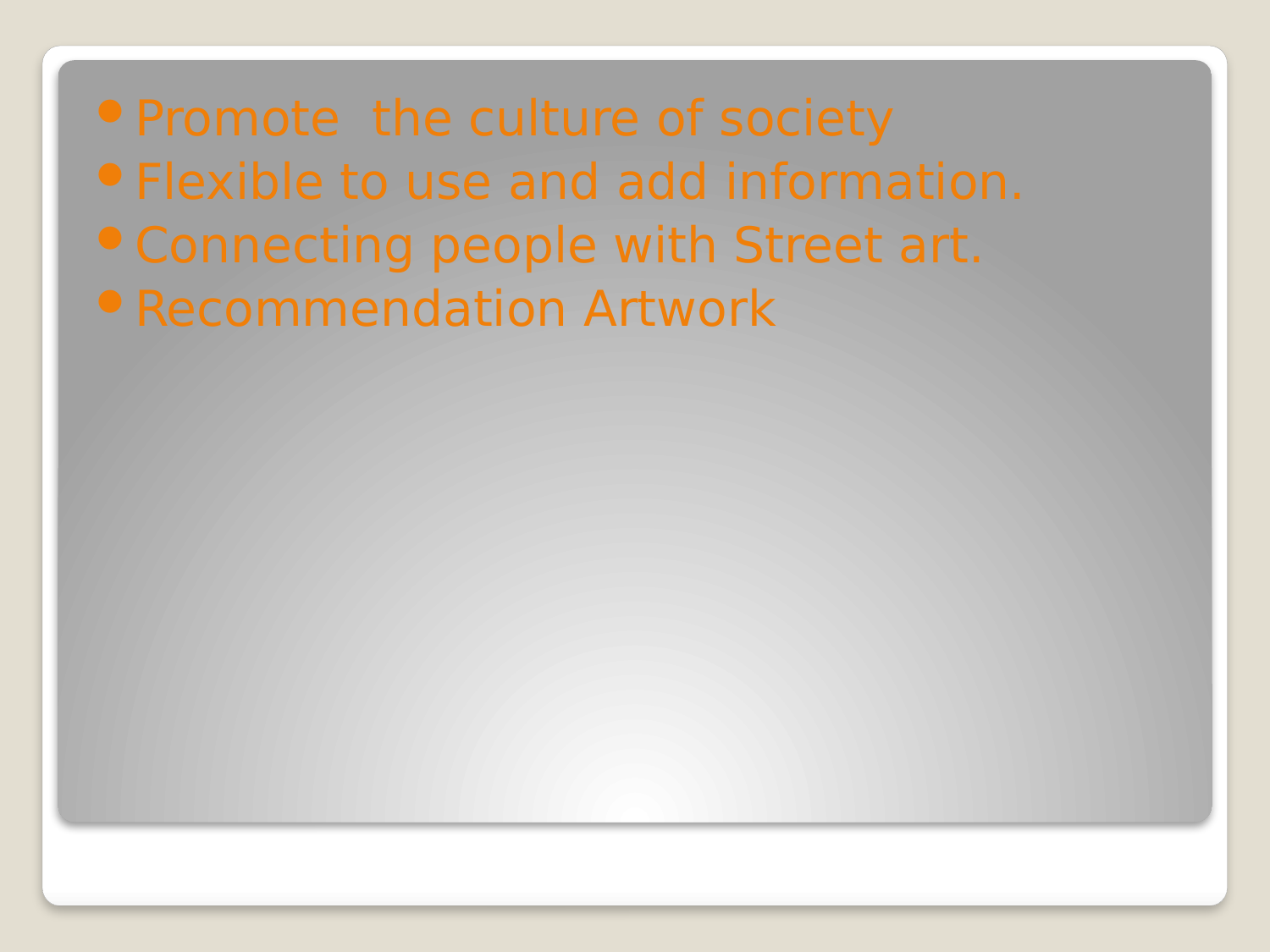

Promote  the culture of society
Flexible to use and add information.
Connecting people with Street art.
Recommendation Artwork